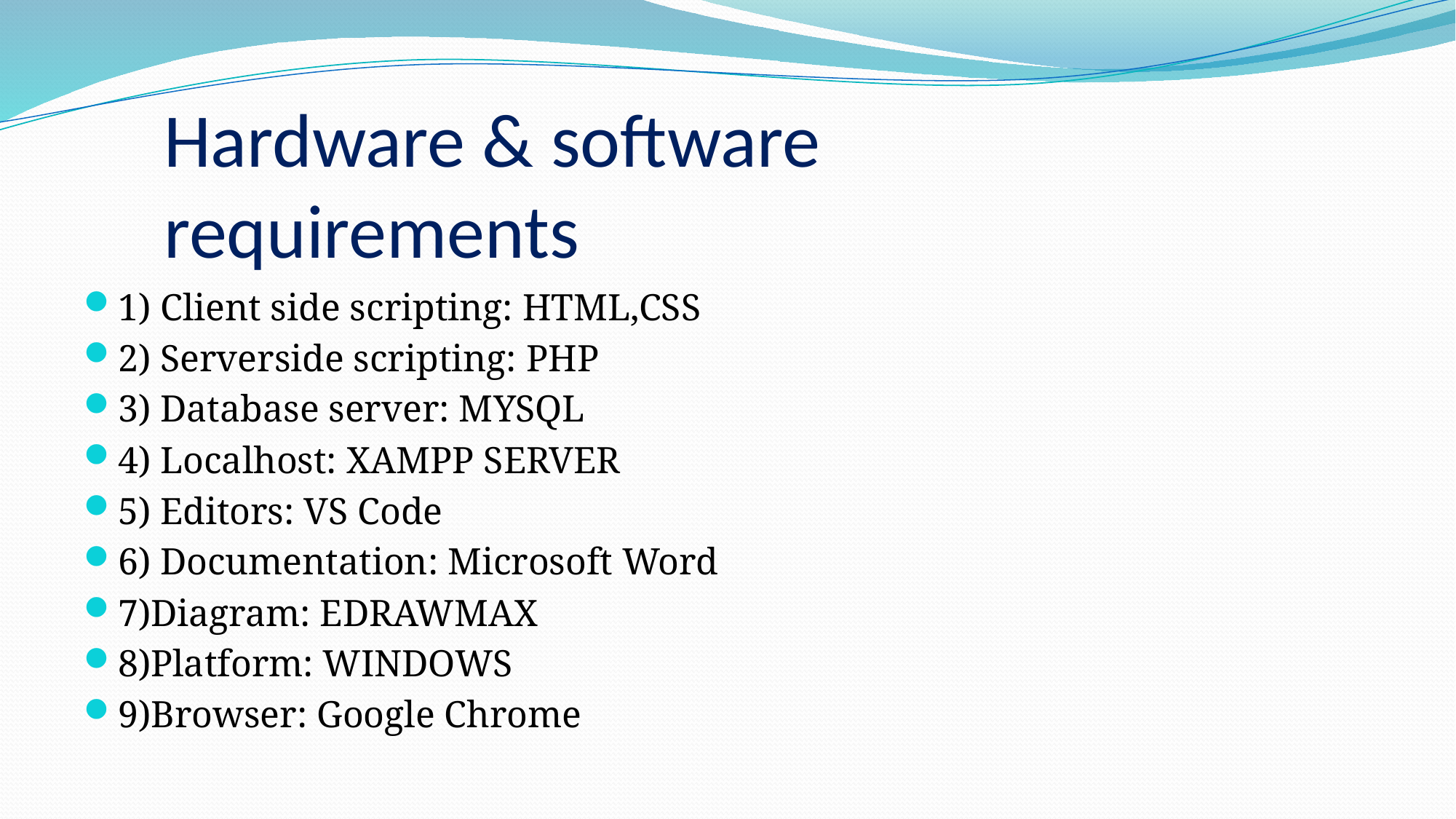

# Hardware & software requirements
1) Client side scripting: HTML,CSS
2) Serverside scripting: PHP
3) Database server: MYSQL
4) Localhost: XAMPP SERVER
5) Editors: VS Code
6) Documentation: Microsoft Word
7)Diagram: EDRAWMAX
8)Platform: WINDOWS
9)Browser: Google Chrome